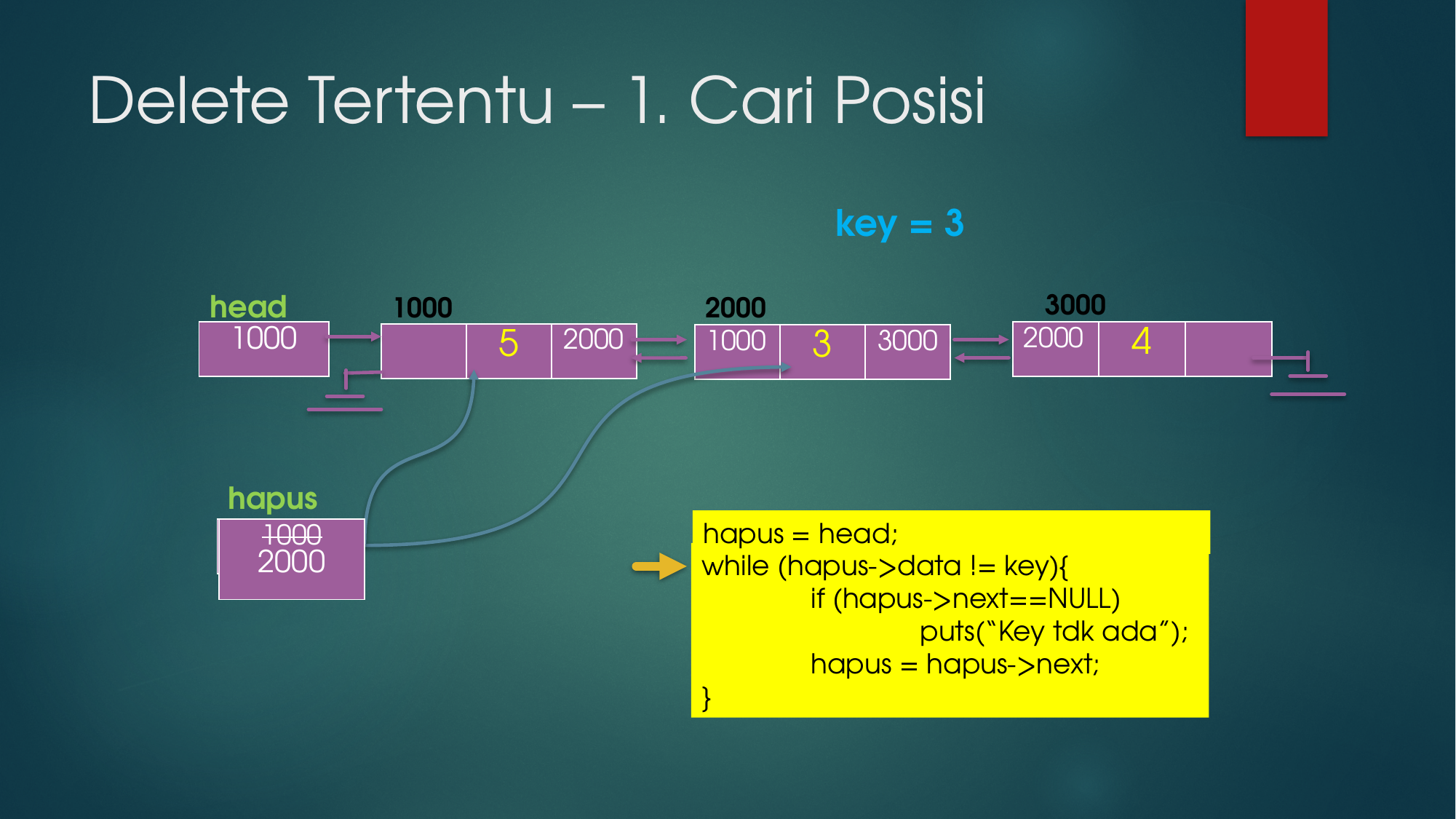

# Delete Tertentu – 1. Cari Posisi
key = 3
head
3000
1000
2000
| 1000 |
| --- |
| 2000 | 4 |  |
| --- | --- | --- |
|  | 5 | 2000 |
| --- | --- | --- |
| 1000 | 3 | 3000 |
| --- | --- | --- |
hapus
hapus = head;
| 1000 |
| --- |
| 1000 2000 |
| --- |
while (hapus->data != key){
	if (hapus->next==NULL)
		puts(“Key tdk ada”);
	hapus = hapus->next;
}